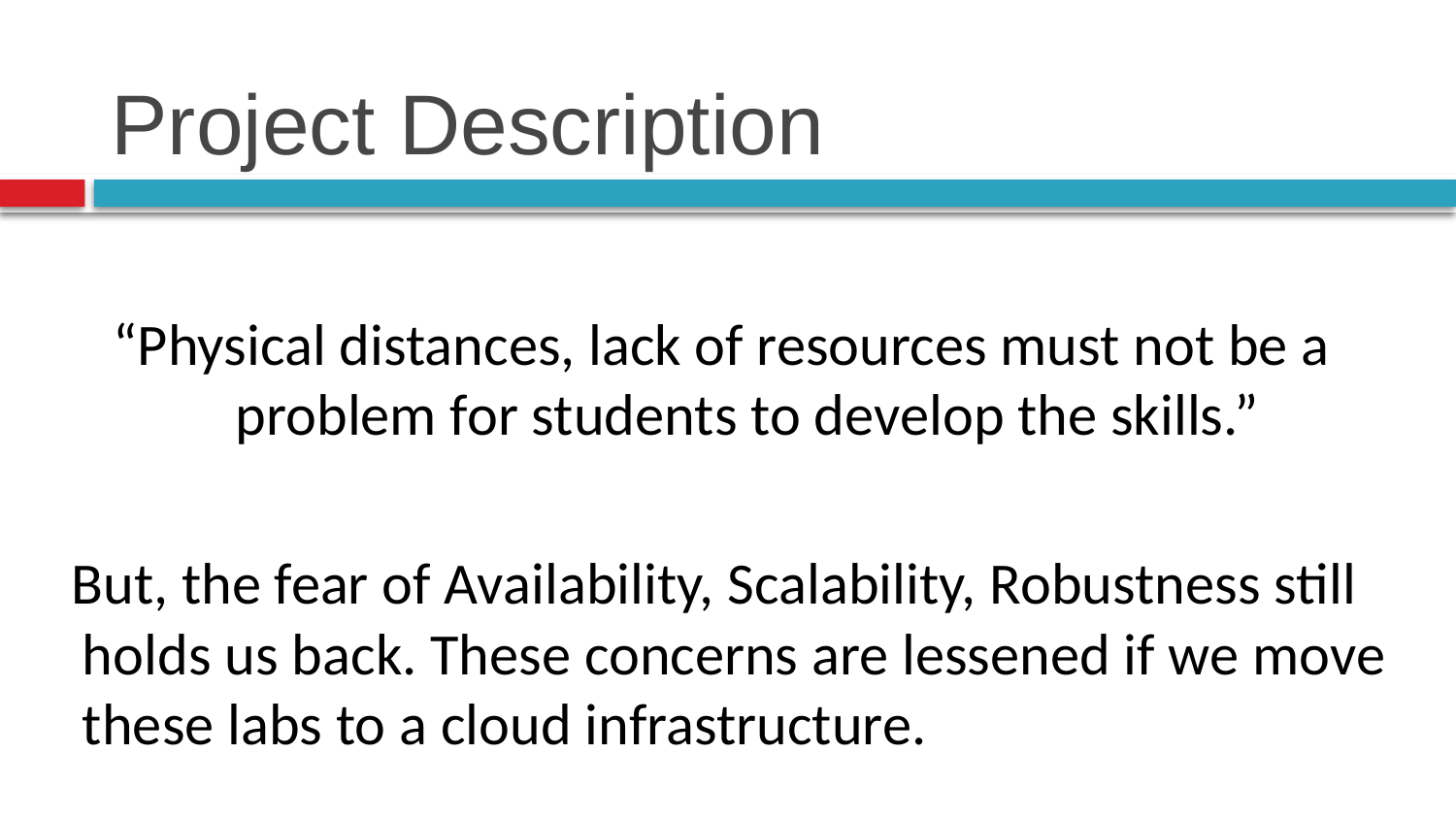

# Project Description

“Physical distances, lack of resources must not be a problem for students to develop the skills.”

   But, the fear of Availability, Scalability, Robustness still holds us back. These concerns are lessened if we move these labs to a cloud infrastructure.